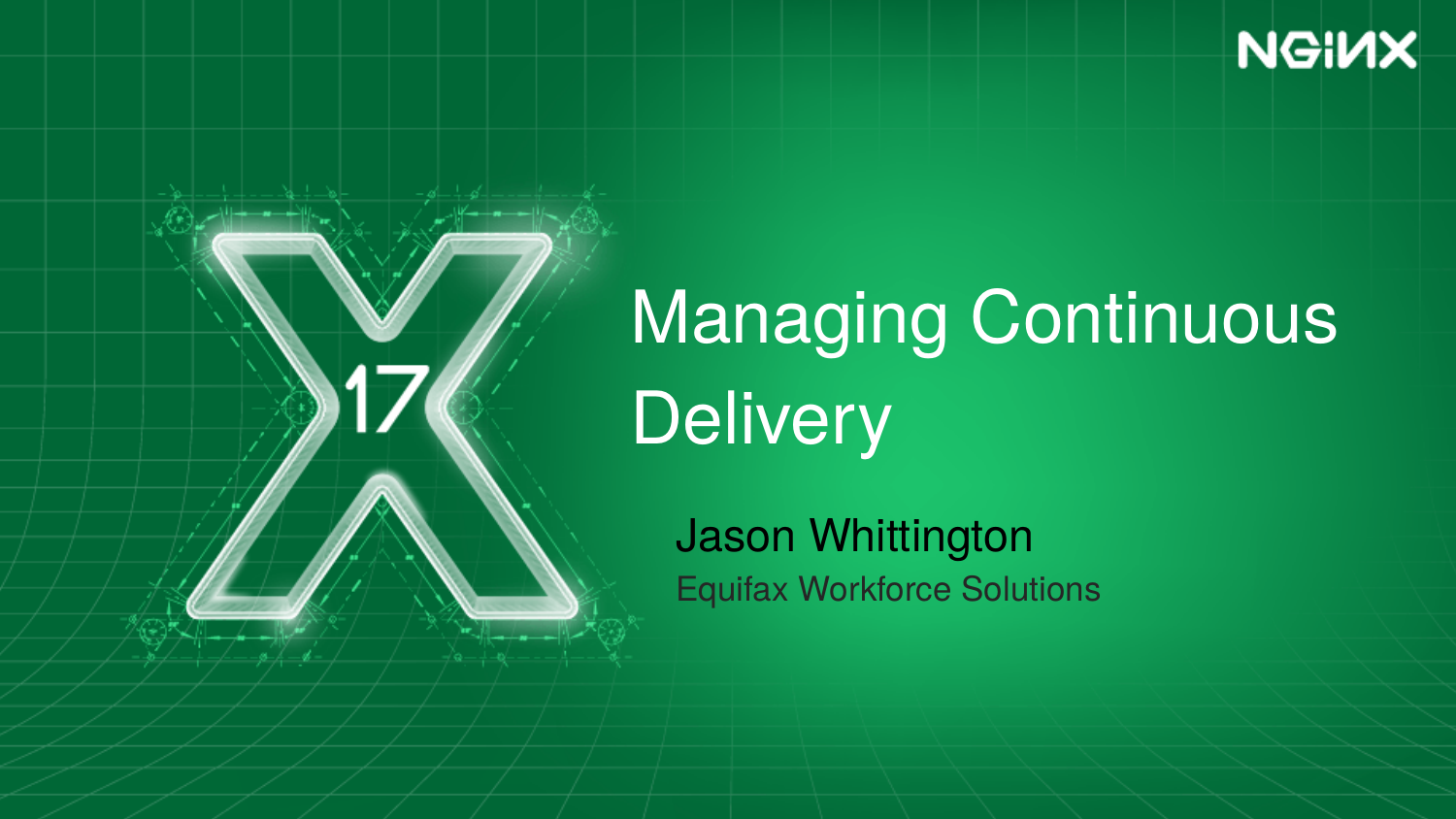

# Managing Continuous Delivery
Jason Whittington
Equifax Workforce Solutions